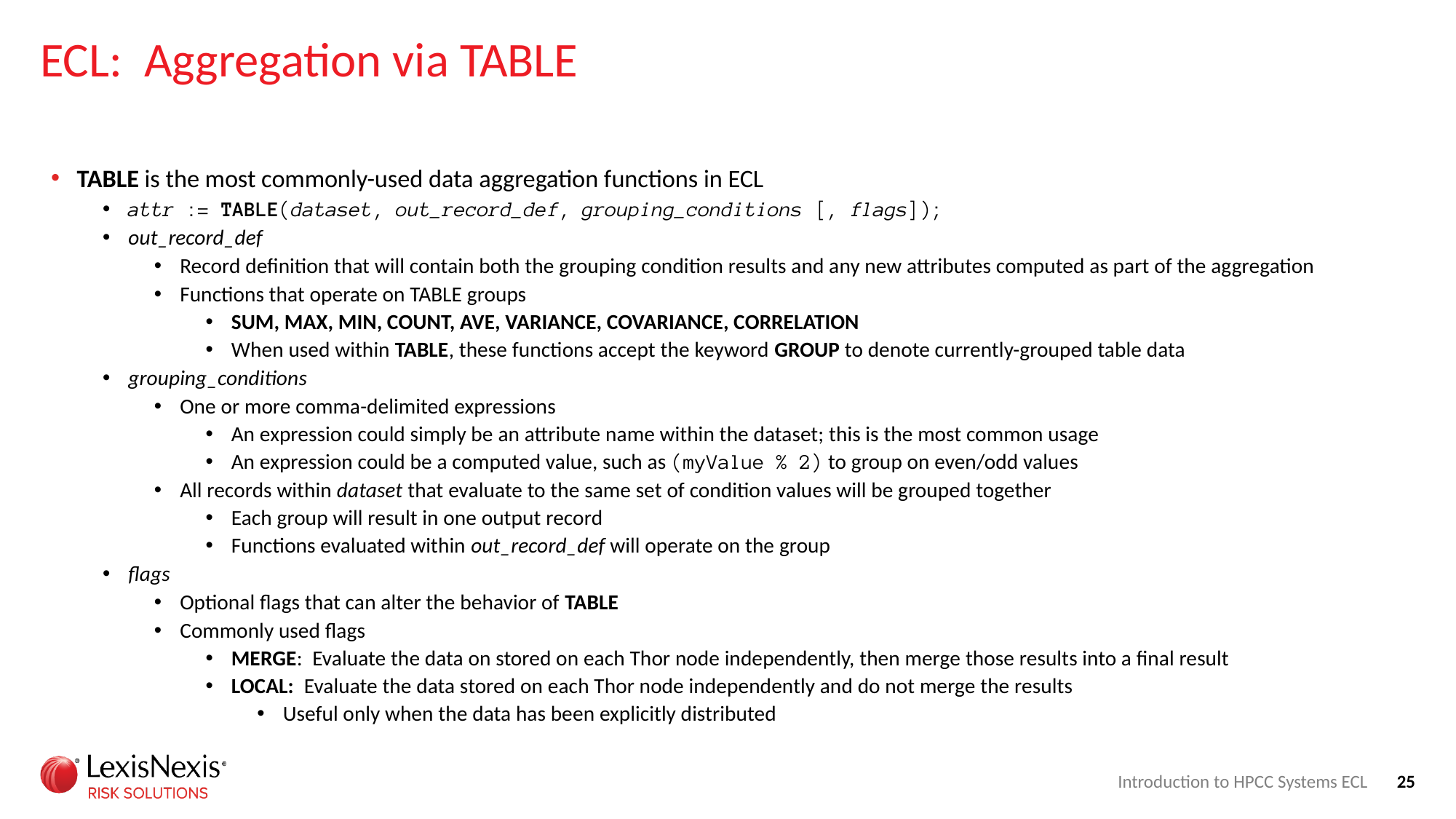

# ECL:  Aggregation via TABLE
TABLE is the most commonly-used data aggregation functions in ECL
attr := TABLE(dataset, out_record_def, grouping_conditions [, flags]);
out_record_def
Record definition that will contain both the grouping condition results and any new attributes computed as part of the aggregation
Functions that operate on TABLE groups
SUM, MAX, MIN, COUNT, AVE, VARIANCE, COVARIANCE, CORRELATION
When used within TABLE, these functions accept the keyword GROUP to denote currently-grouped table data
grouping_conditions
One or more comma-delimited expressions
An expression could simply be an attribute name within the dataset; this is the most common usage
An expression could be a computed value, such as (myValue % 2) to group on even/odd values
All records within dataset that evaluate to the same set of condition values will be grouped together
Each group will result in one output record
Functions evaluated within out_record_def will operate on the group
flags
Optional flags that can alter the behavior of TABLE
Commonly used flags
MERGE:  Evaluate the data on stored on each Thor node independently, then merge those results into a final result
LOCAL:  Evaluate the data stored on each Thor node independently and do not merge the results
Useful only when the data has been explicitly distributed
Introduction to HPCC Systems ECL
25